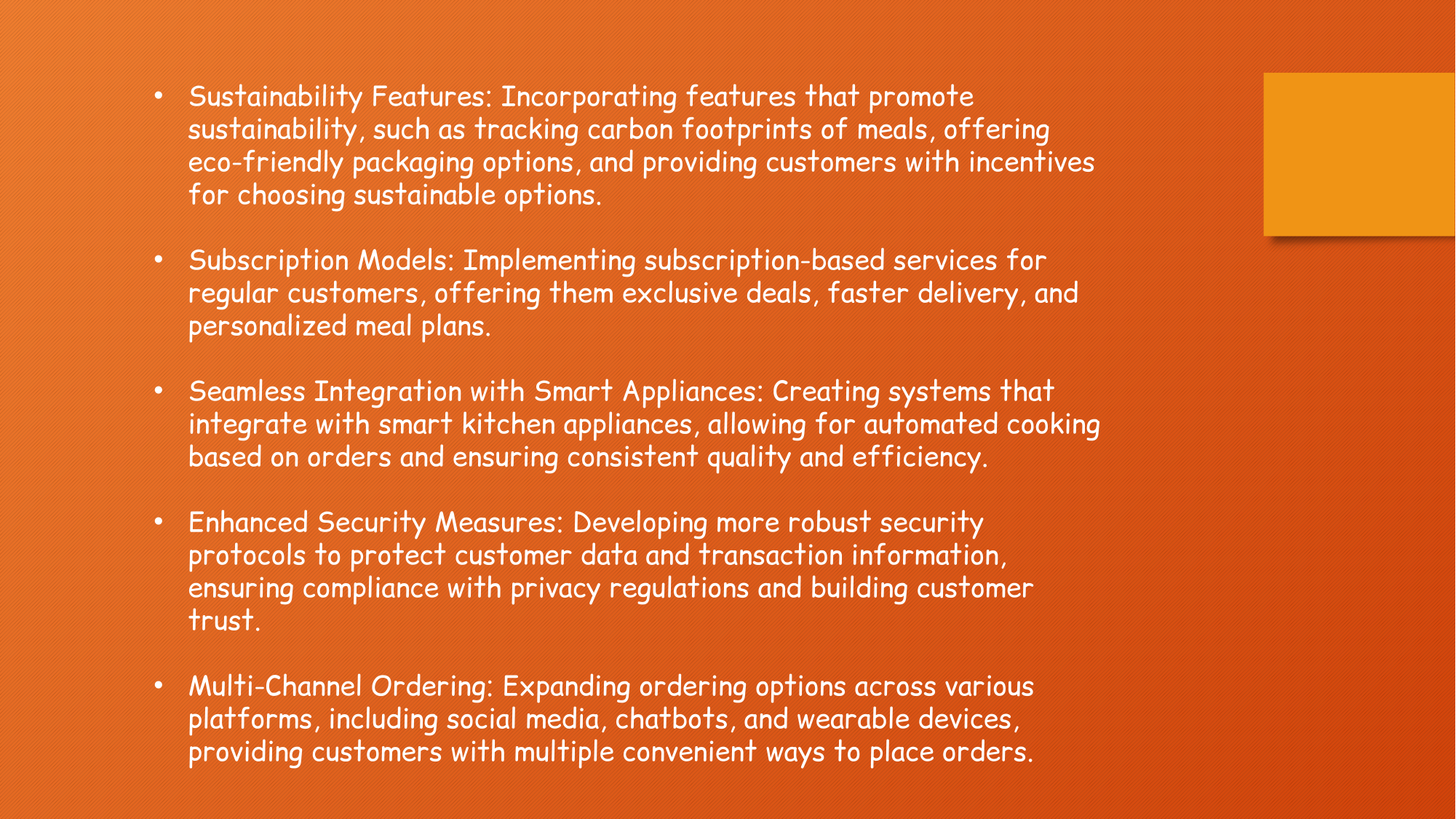

Sustainability Features: Incorporating features that promote sustainability, such as tracking carbon footprints of meals, offering eco-friendly packaging options, and providing customers with incentives for choosing sustainable options.

Subscription Models: Implementing subscription-based services for regular customers, offering them exclusive deals, faster delivery, and personalized meal plans.

Seamless Integration with Smart Appliances: Creating systems that integrate with smart kitchen appliances, allowing for automated cooking based on orders and ensuring consistent quality and efficiency.

Enhanced Security Measures: Developing more robust security protocols to protect customer data and transaction information, ensuring compliance with privacy regulations and building customer trust.

Multi-Channel Ordering: Expanding ordering options across various platforms, including social media, chatbots, and wearable devices, providing customers with multiple convenient ways to place orders.